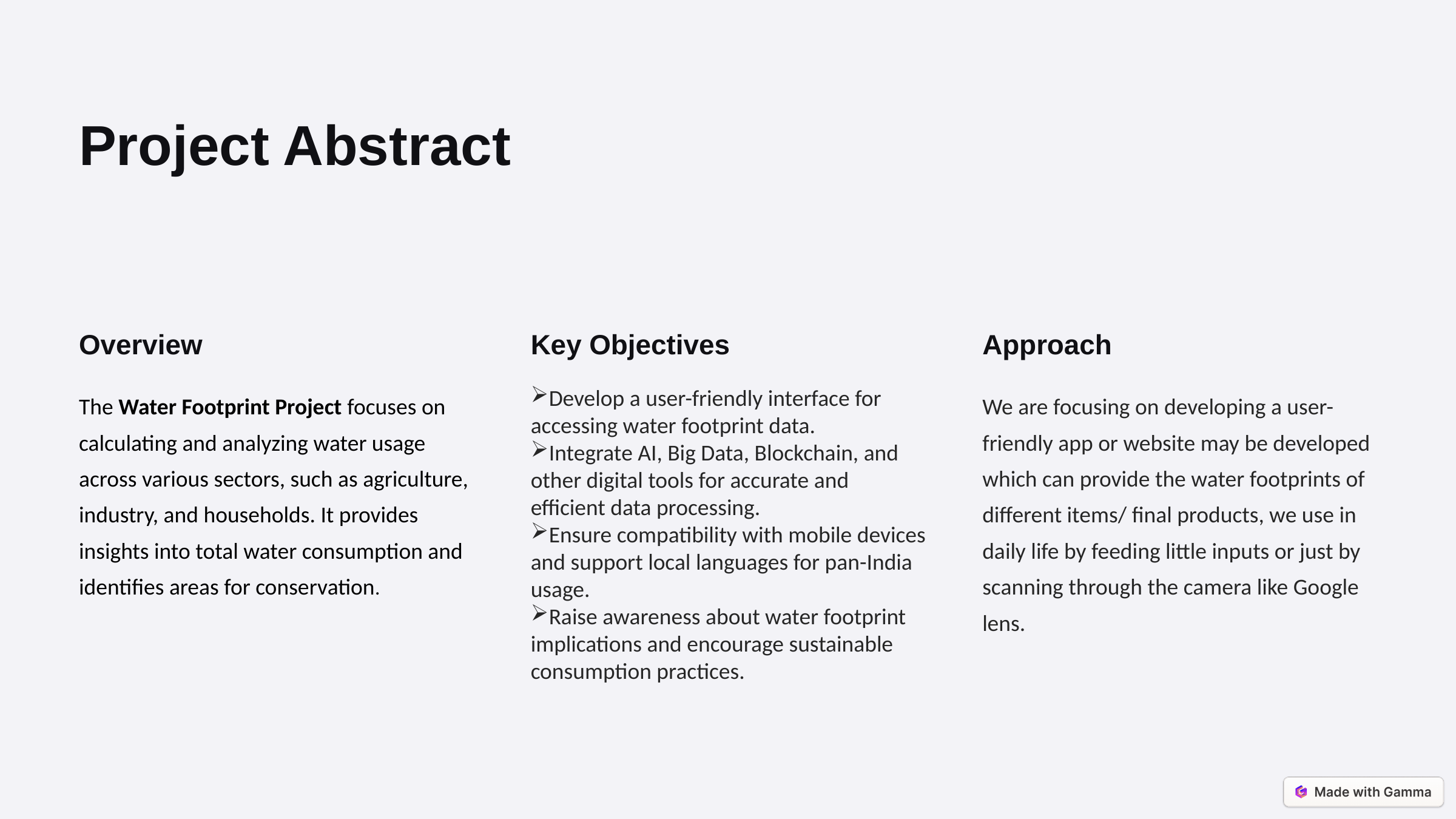

Project Abstract
Overview
Key Objectives
Approach
The Water Footprint Project focuses on calculating and analyzing water usage across various sectors, such as agriculture, industry, and households. It provides insights into total water consumption and identifies areas for conservation.
Develop a user-friendly interface for accessing water footprint data.
Integrate AI, Big Data, Blockchain, and other digital tools for accurate and efficient data processing.
Ensure compatibility with mobile devices and support local languages for pan-India usage.
Raise awareness about water footprint implications and encourage sustainable consumption practices.

We are focusing on developing a user-friendly app or website may be developed which can provide the water footprints of different items/ final products, we use in daily life by feeding little inputs or just by scanning through the camera like Google lens.